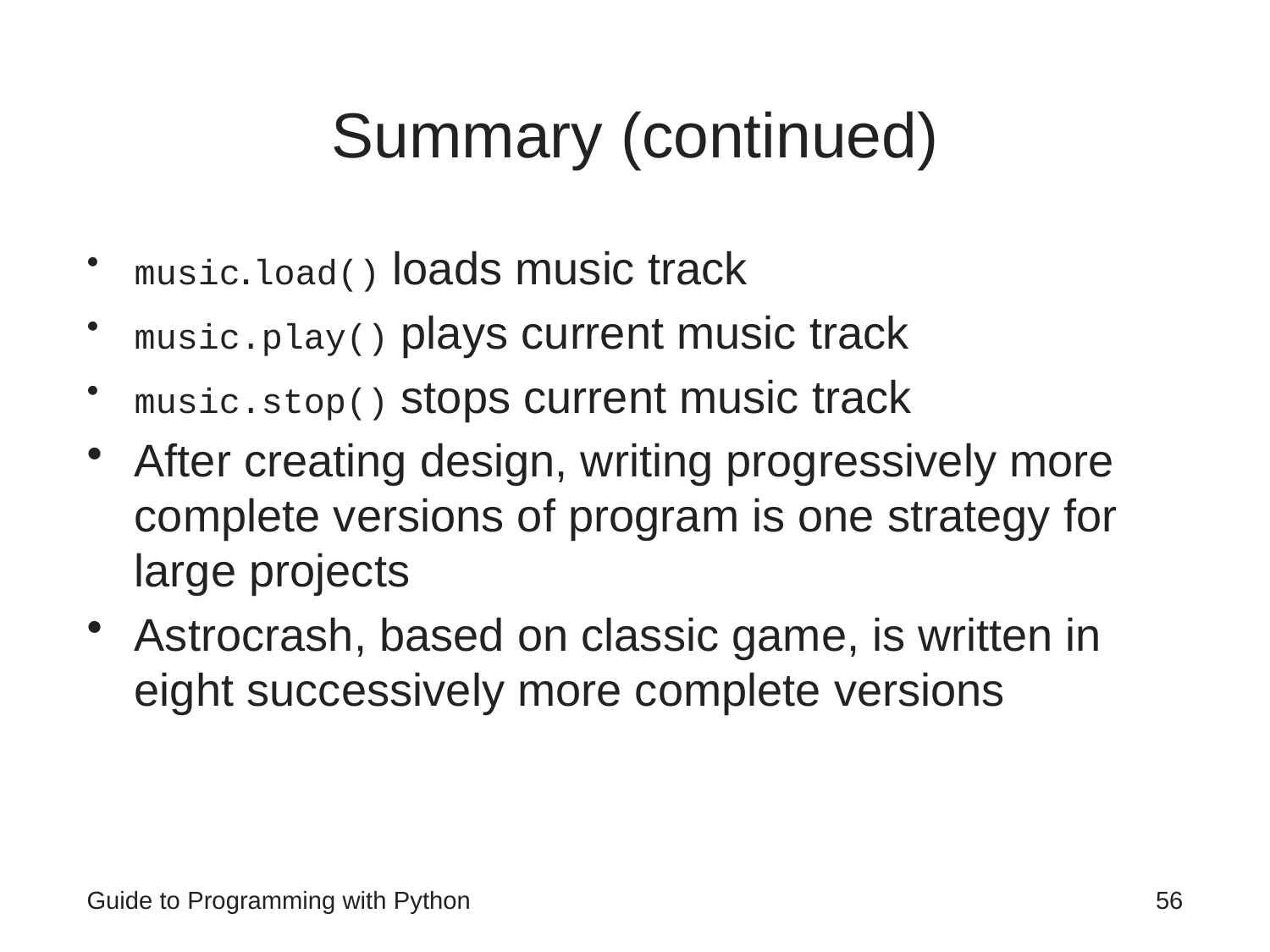

# Summary (continued)
music.load() loads music track
music.play() plays current music track
music.stop() stops current music track
After creating design, writing progressively more complete versions of program is one strategy for large projects
Astrocrash, based on classic game, is written in eight successively more complete versions
Guide to Programming with Python
56